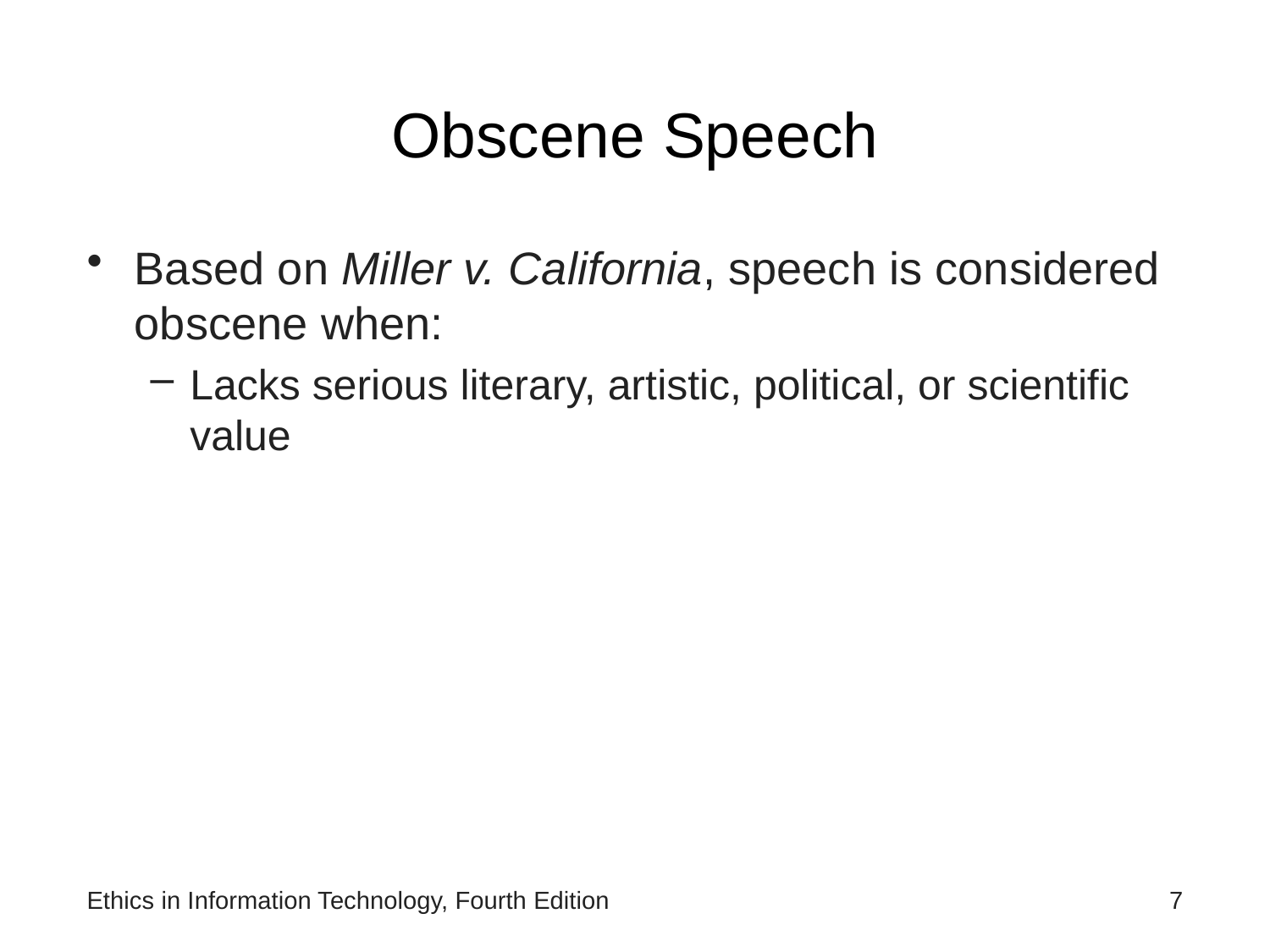

# Obscene Speech
Based on Miller v. California, speech is considered obscene when:
Lacks serious literary, artistic, political, or scientific value

Ethics in Information Technology, Fourth Edition
7